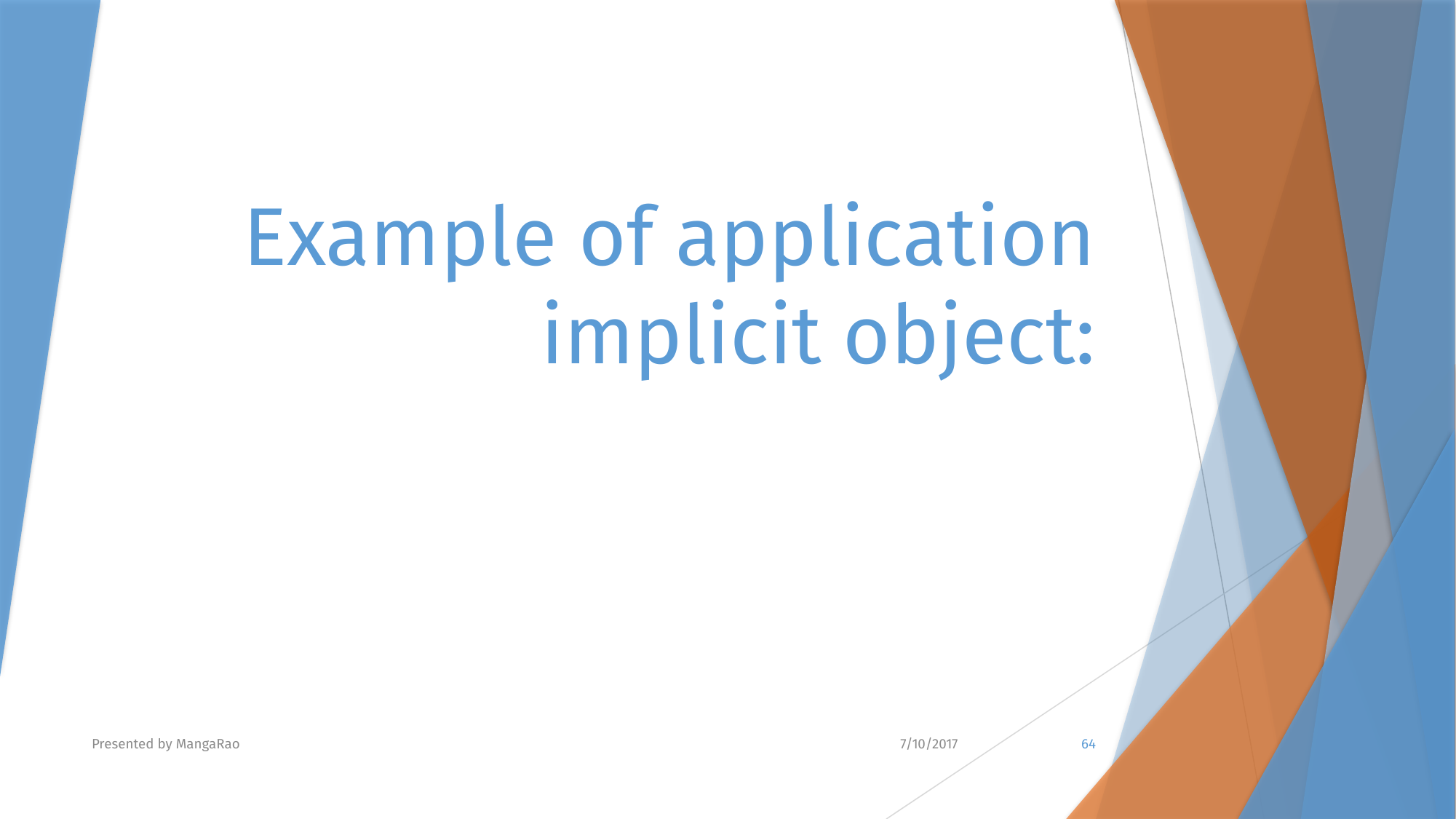

# Example of application implicit object:

Presented by MangaRao
7/10/2017
64